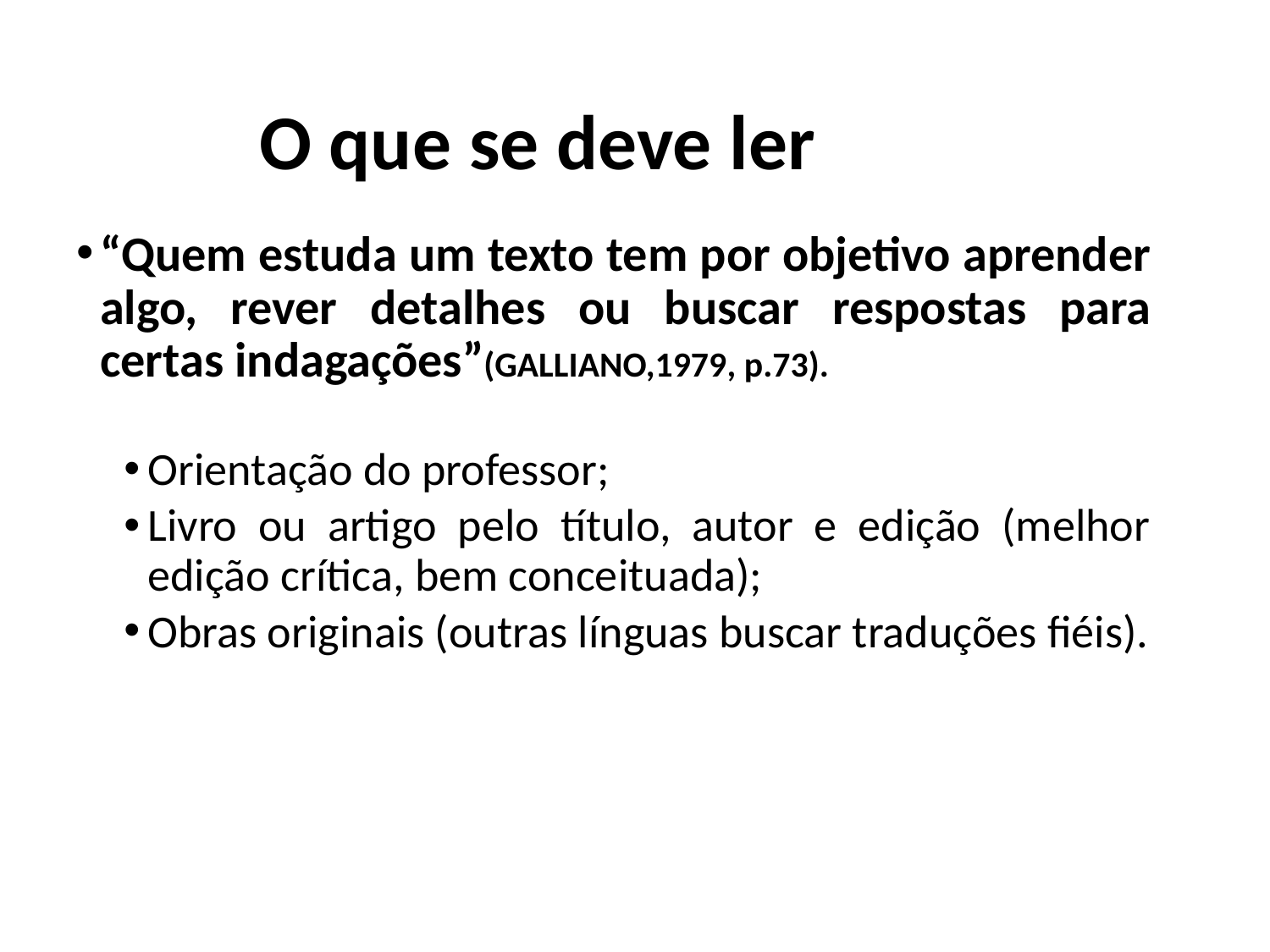

#
	  O que se deve ler
“Quem estuda um texto tem por objetivo aprender algo, rever detalhes ou buscar respostas para certas indagações”(GALLIANO,1979, p.73).

Orientação do professor;
Livro ou artigo pelo título, autor e edição (melhor edição crítica, bem conceituada);
Obras originais (outras línguas buscar traduções fiéis).